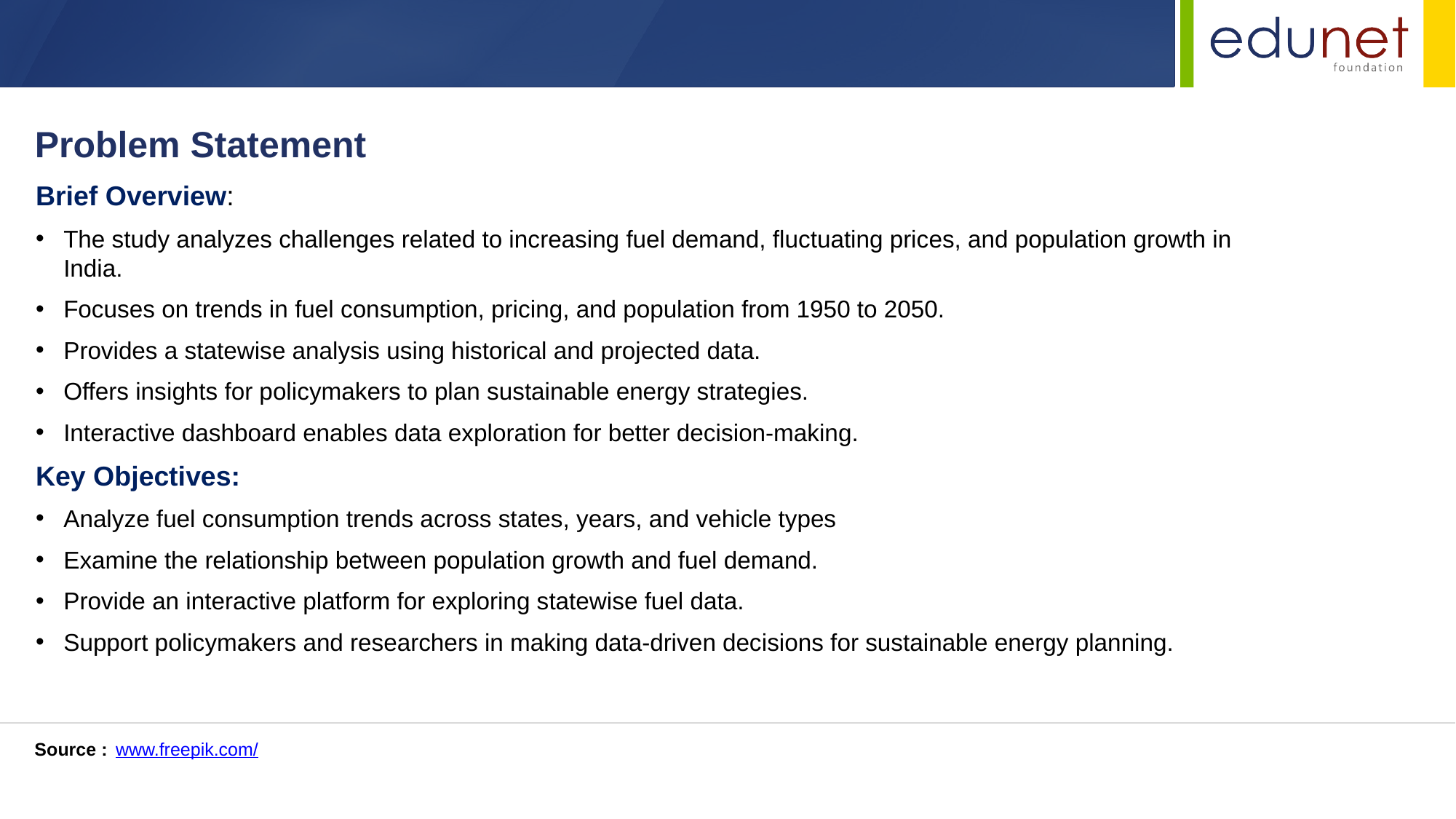

Problem Statement
Brief Overview:
The study analyzes challenges related to increasing fuel demand, fluctuating prices, and population growth in India.
Focuses on trends in fuel consumption, pricing, and population from 1950 to 2050.
Provides a statewise analysis using historical and projected data.
Offers insights for policymakers to plan sustainable energy strategies.
Interactive dashboard enables data exploration for better decision-making.
Key Objectives:
Analyze fuel consumption trends across states, years, and vehicle types
Examine the relationship between population growth and fuel demand.
Provide an interactive platform for exploring statewise fuel data.
Support policymakers and researchers in making data-driven decisions for sustainable energy planning.
Source :
www.freepik.com/